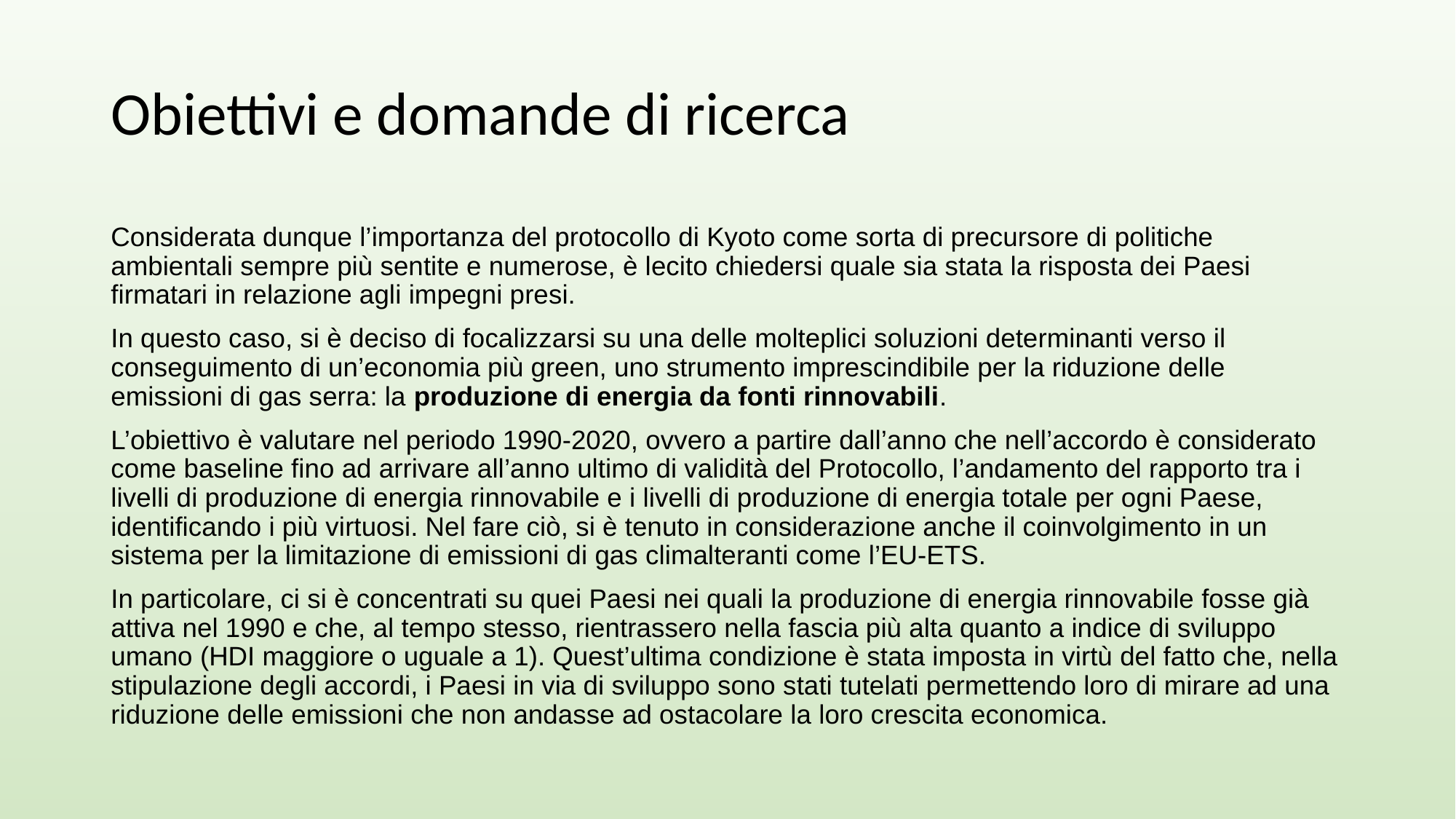

# Obiettivi e domande di ricerca
Considerata dunque l’importanza del protocollo di Kyoto come sorta di precursore di politiche ambientali sempre più sentite e numerose, è lecito chiedersi quale sia stata la risposta dei Paesi firmatari in relazione agli impegni presi.
In questo caso, si è deciso di focalizzarsi su una delle molteplici soluzioni determinanti verso il conseguimento di un’economia più green, uno strumento imprescindibile per la riduzione delle emissioni di gas serra: la produzione di energia da fonti rinnovabili.
L’obiettivo è valutare nel periodo 1990-2020, ovvero a partire dall’anno che nell’accordo è considerato come baseline fino ad arrivare all’anno ultimo di validità del Protocollo, l’andamento del rapporto tra i livelli di produzione di energia rinnovabile e i livelli di produzione di energia totale per ogni Paese, identificando i più virtuosi. Nel fare ciò, si è tenuto in considerazione anche il coinvolgimento in un sistema per la limitazione di emissioni di gas climalteranti come l’EU-ETS.
In particolare, ci si è concentrati su quei Paesi nei quali la produzione di energia rinnovabile fosse già attiva nel 1990 e che, al tempo stesso, rientrassero nella fascia più alta quanto a indice di sviluppo umano (HDI maggiore o uguale a 1). Quest’ultima condizione è stata imposta in virtù del fatto che, nella stipulazione degli accordi, i Paesi in via di sviluppo sono stati tutelati permettendo loro di mirare ad una riduzione delle emissioni che non andasse ad ostacolare la loro crescita economica.